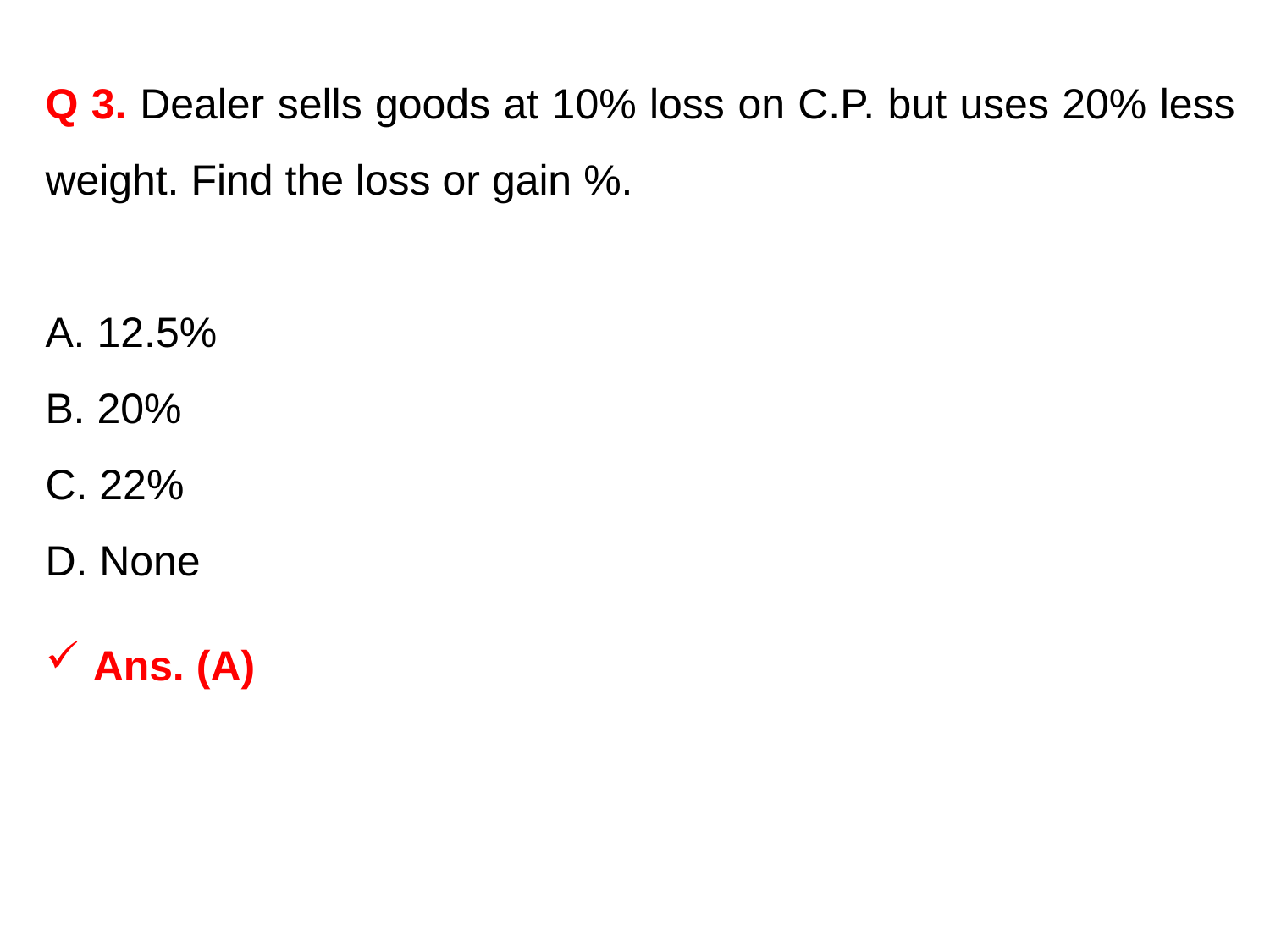

Q 3. Dealer sells goods at 10% loss on C.P. but uses 20% less weight. Find the loss or gain %.

A. 12.5%
B. 20%
C. 22%
D. None
Ans. (A)